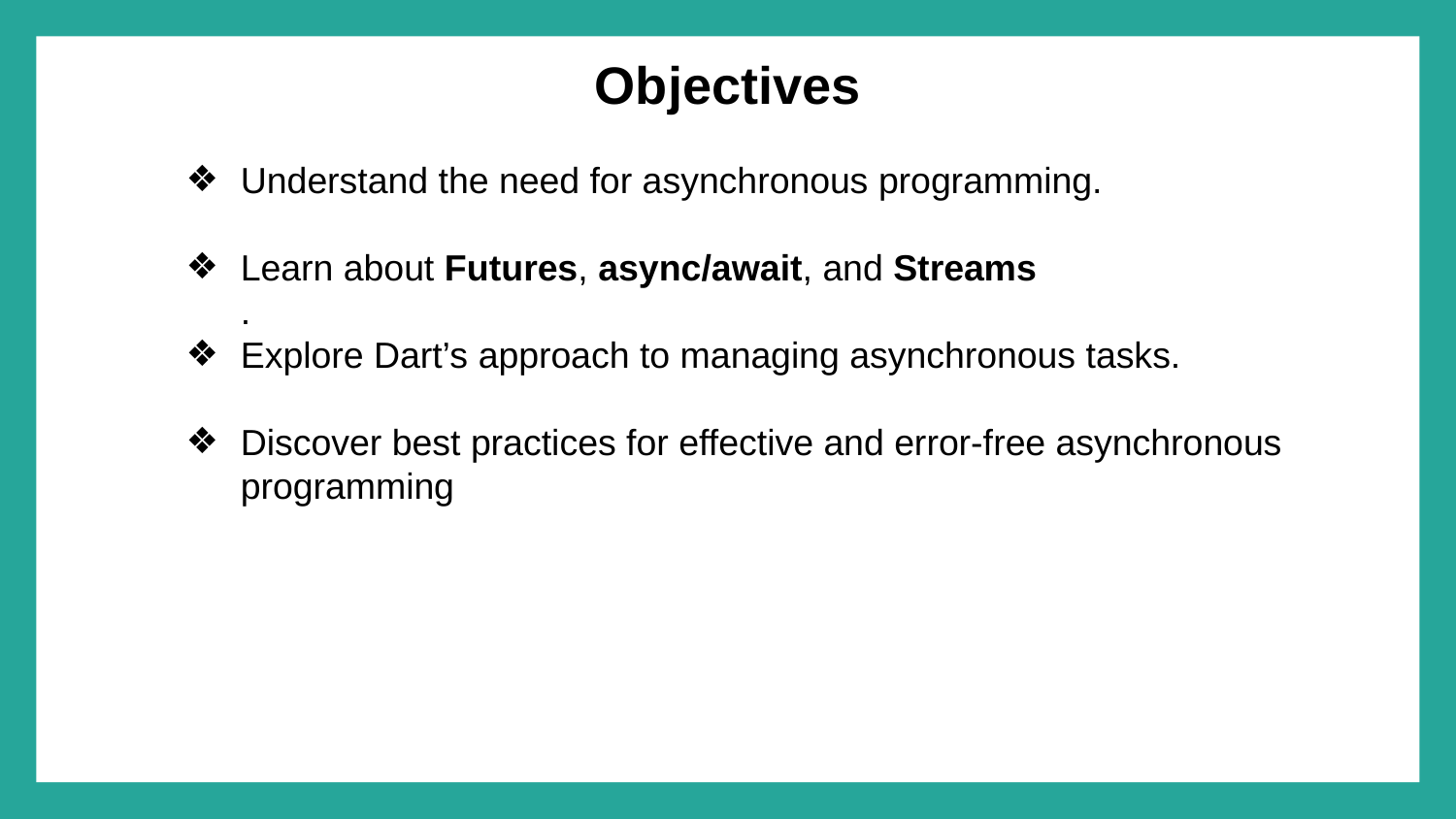

# Objectives
Understand the need for asynchronous programming.

Learn about Futures, async/await, and Streams
.
Explore Dart’s approach to managing asynchronous tasks.

Discover best practices for effective and error-free asynchronous programming